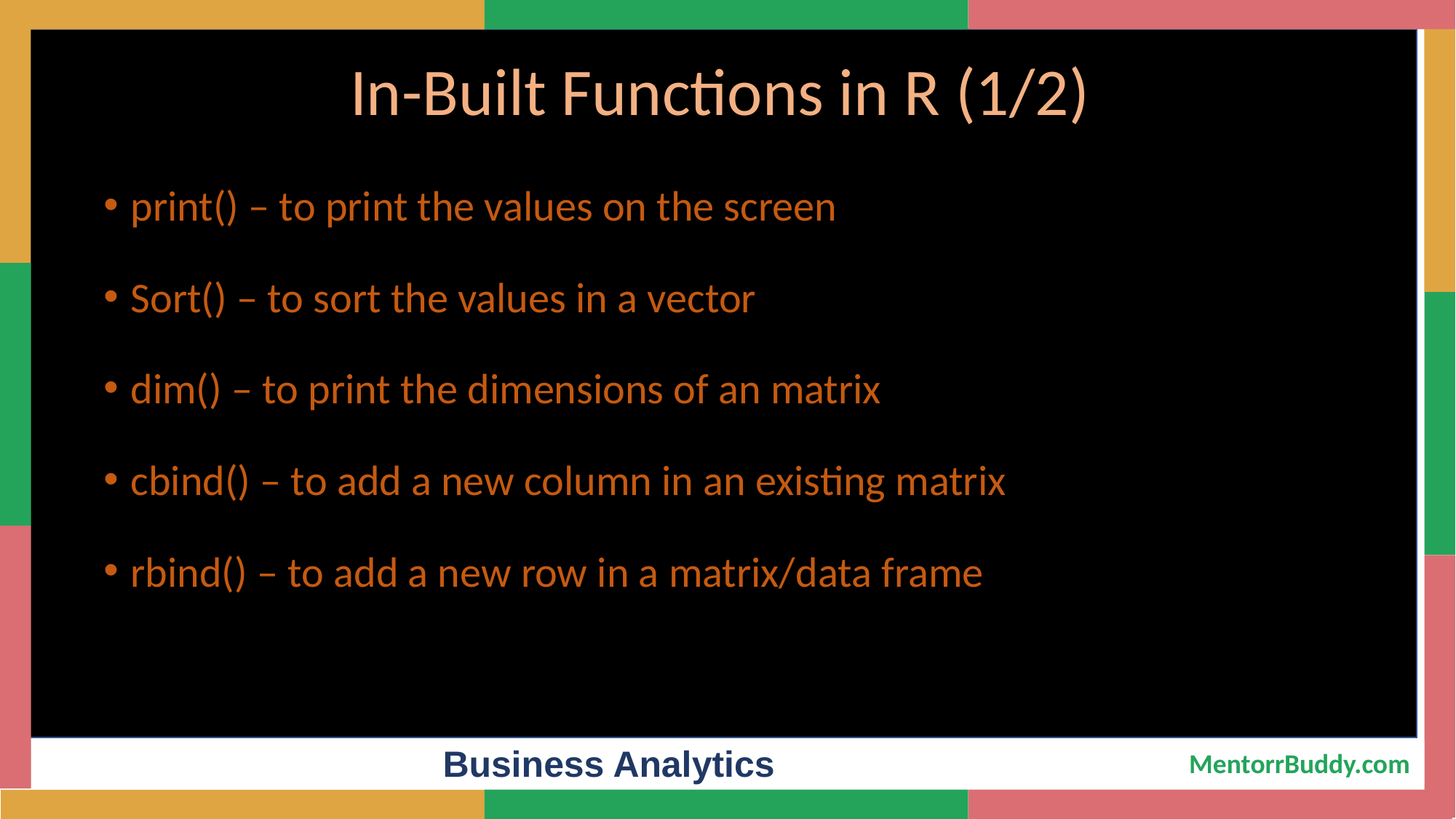

# In-Built Functions in R (1/2)

print() – to print the values on the screen
Sort() – to sort the values in a vector
dim() – to print the dimensions of an matrix
cbind() – to add a new column in an existing matrix
rbind() – to add a new row in a matrix/data frame
Business Analytics
MentorrBuddy.com